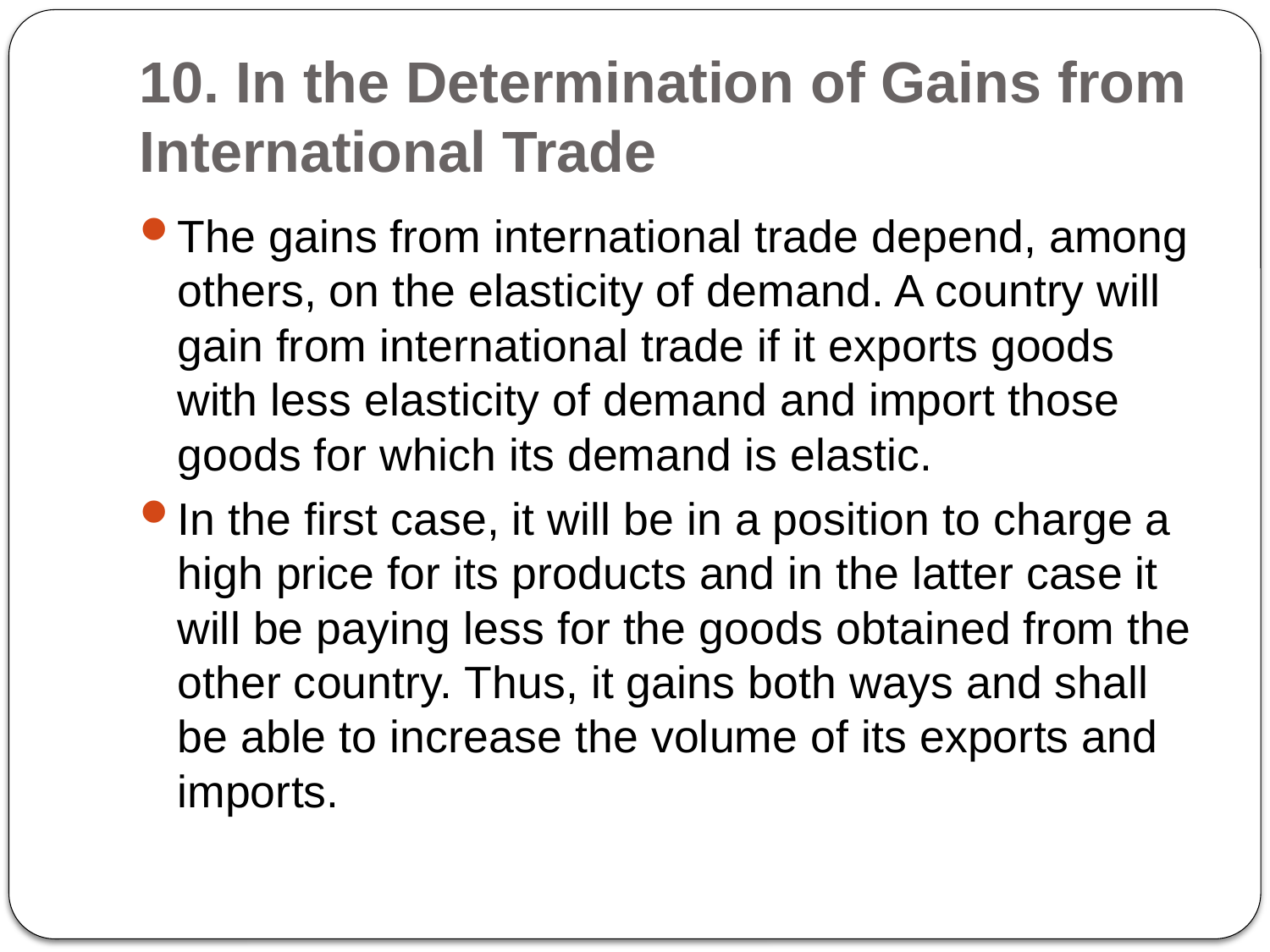

# 10. In the Determination of Gains from International Trade
The gains from international trade depend, among others, on the elasticity of demand. A country will gain from international trade if it exports goods with less elasticity of demand and import those goods for which its demand is elastic.
In the first case, it will be in a position to charge a high price for its products and in the latter case it will be paying less for the goods obtained from the other country. Thus, it gains both ways and shall be able to increase the volume of its exports and imports.